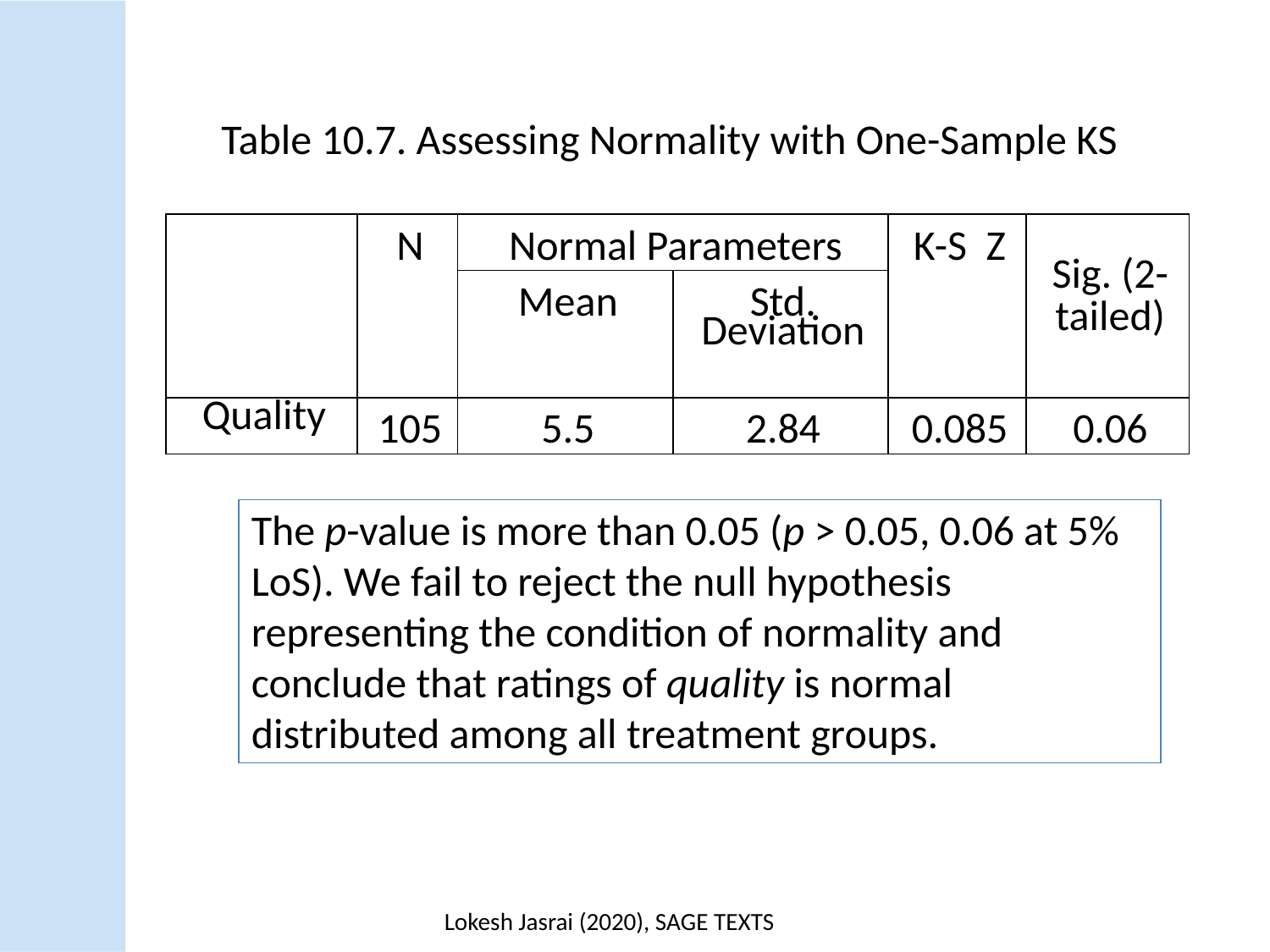

Table 10.7. Assessing Normality with One-Sample KS
|  | N | Normal Parameters |  | K-S Z | Sig. (2-tailed) |
| --- | --- | --- | --- | --- | --- |
|  |  | Mean | Std. Deviation |  |  |
| Quality | 105 | 5.5 | 2.84 | 0.085 | 0.06 |
The p-value is more than 0.05 (p > 0.05, 0.06 at 5% LoS). We fail to reject the null hypothesis representing the condition of normality and conclude that ratings of quality is normal distributed among all treatment groups.
Lokesh Jasrai (2020), SAGE TEXTS